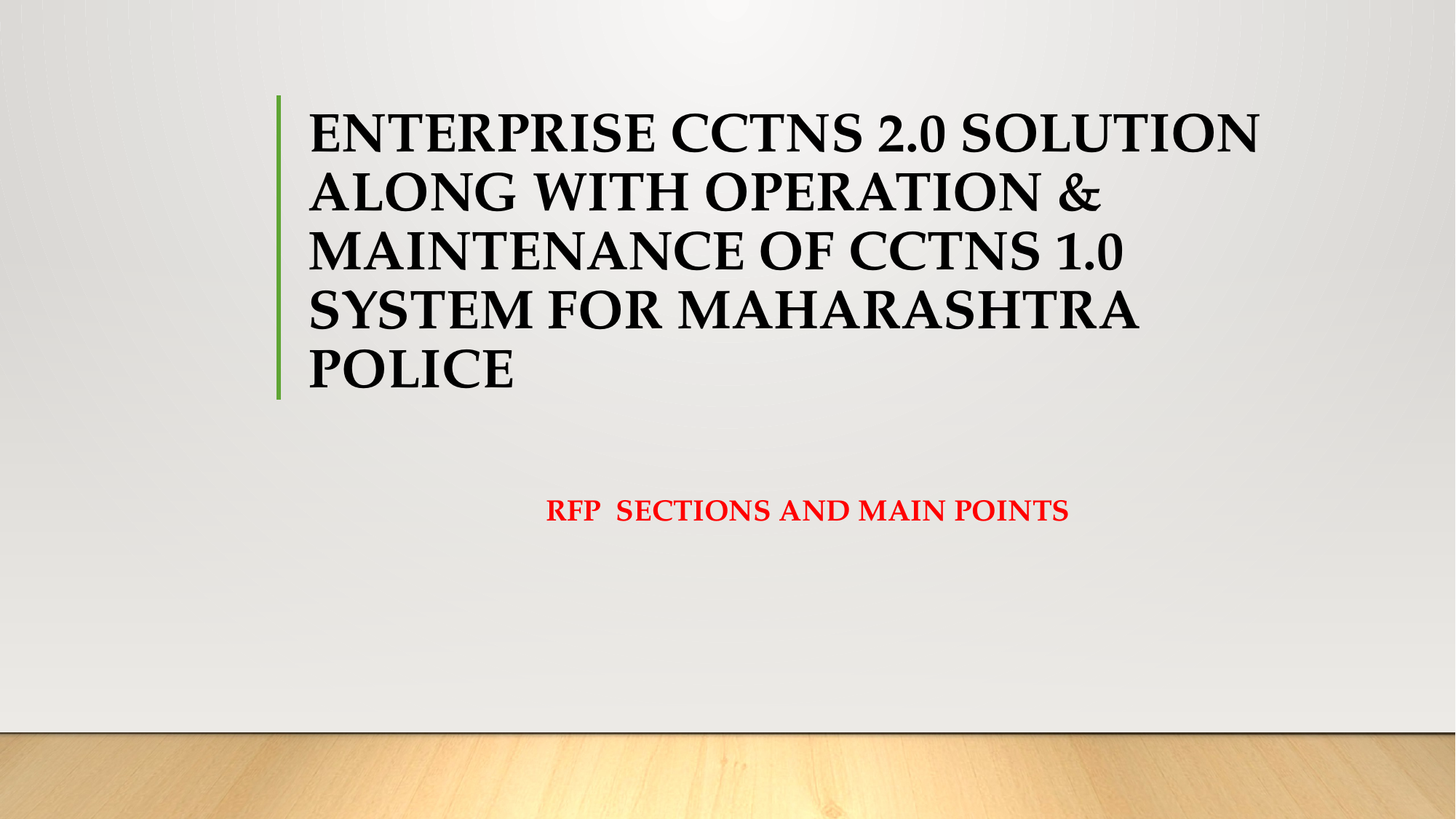

# ENTERPRISE CCTNS 2.0 SOLUTION ALONG WITH OPERATION & MAINTENANCE OF CCTNS 1.0 SYSTEM FOR MAHARASHTRA POLICE

RFP  sections and main points